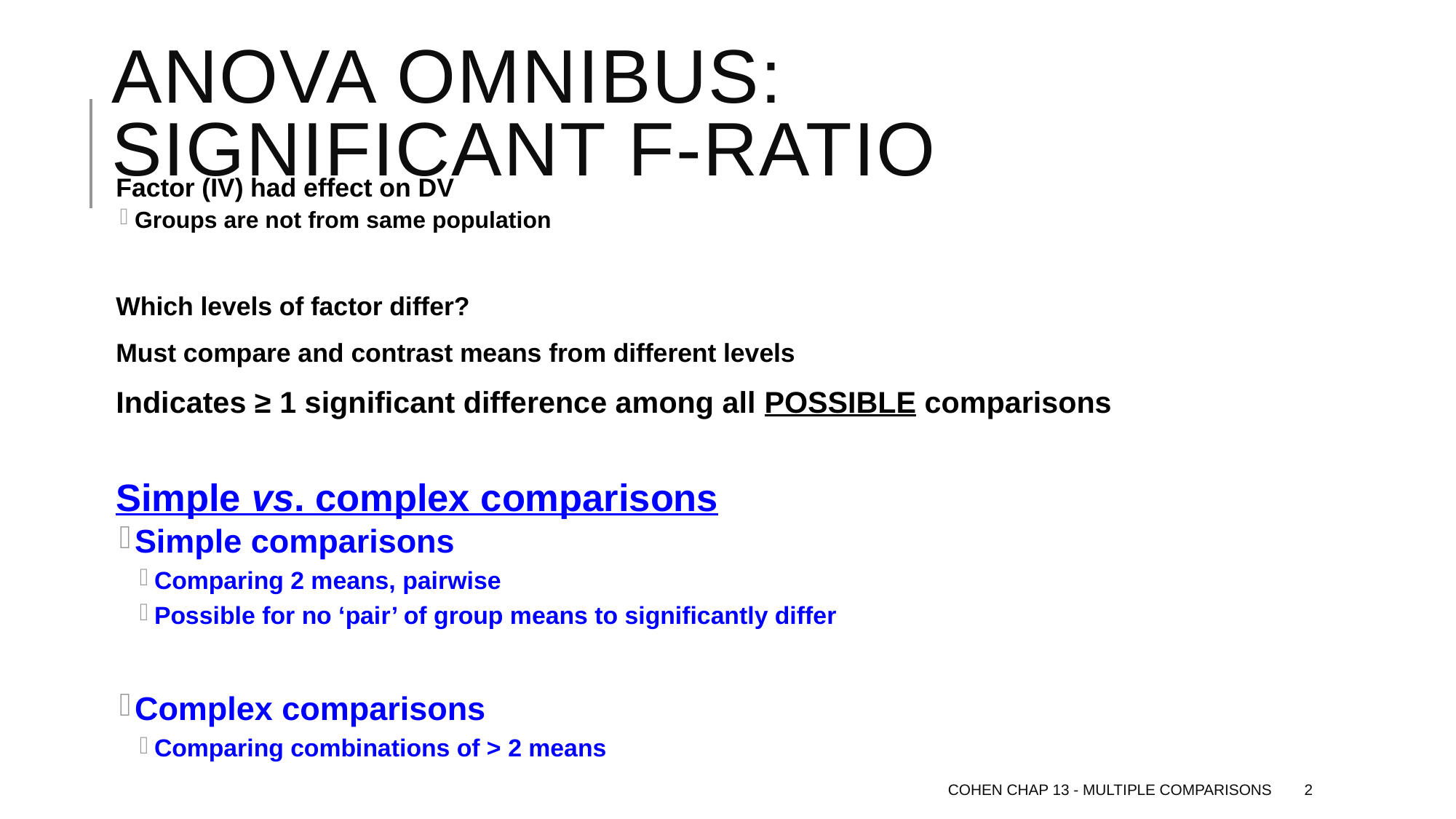

# ANOVA omnibus: significant F-ratio
Factor (IV) had effect on DV
Groups are not from same population

Which levels of factor differ?
Must compare and contrast means from different levels
Indicates ≥ 1 significant difference among all POSSIBLE comparisons

Simple vs. complex comparisons
Simple comparisons
Comparing 2 means, pairwise
Possible for no ‘pair’ of group means to significantly differ

Complex comparisons
Comparing combinations of > 2 means

Cohen Chap 13 - Multiple Comparisons
2